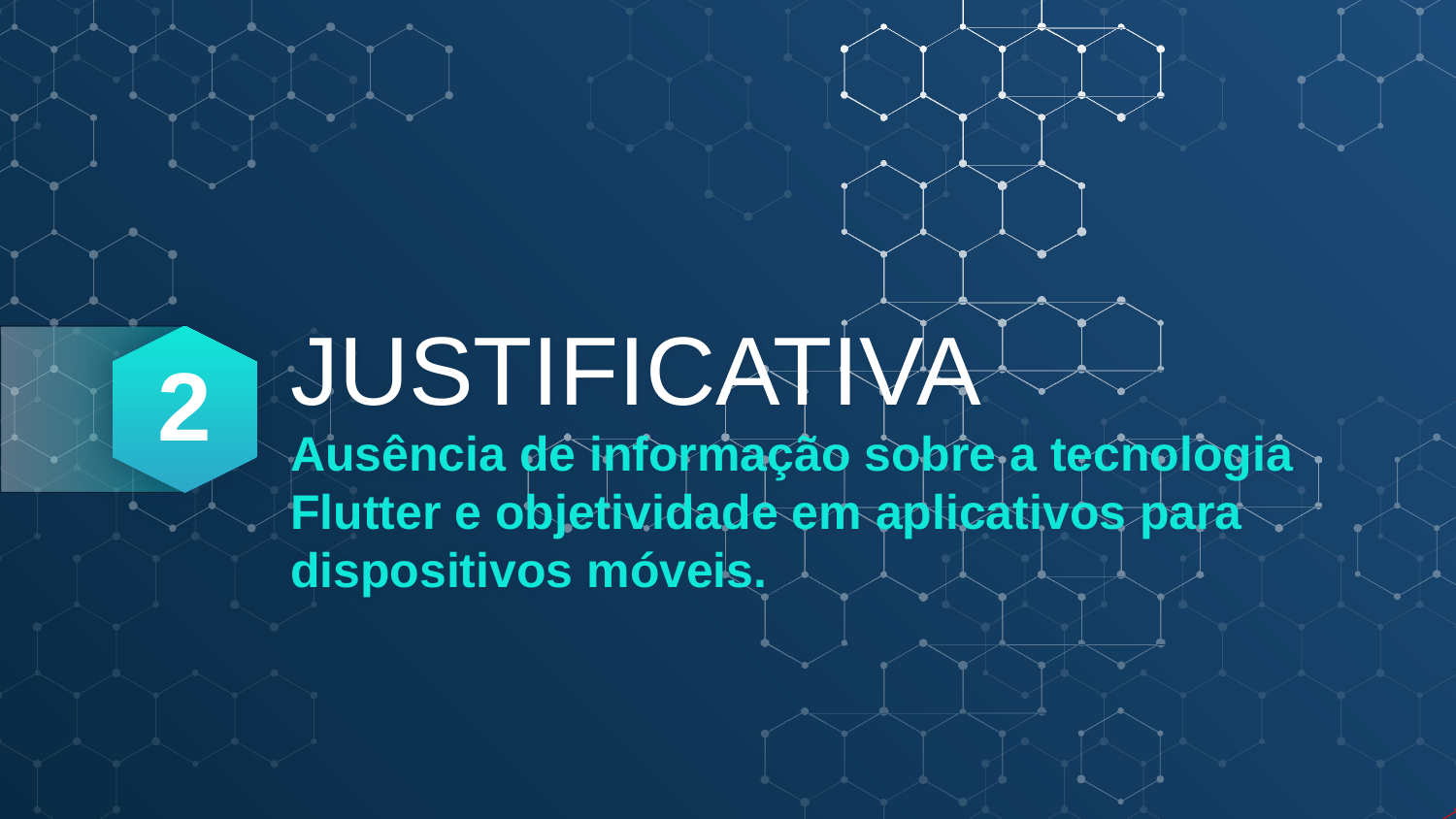

2
# JUSTIFICATIVA
Ausência de informação sobre a tecnologia Flutter e objetividade em aplicativos para dispositivos móveis.